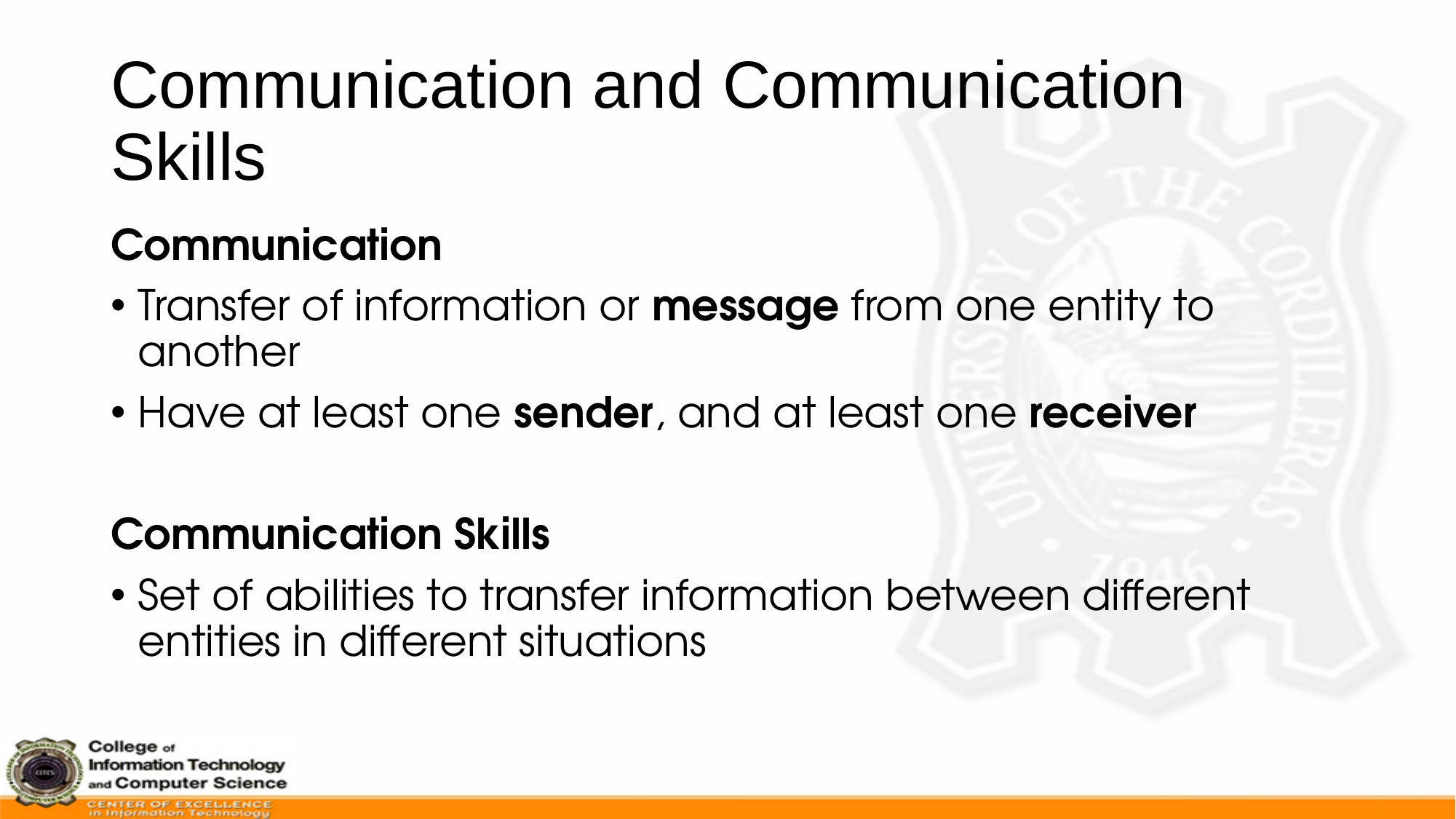

# Communication and Communication Skills
Communication
Transfer of information or message from one entity to another
Have at least one sender, and at least one receiver

Communication Skills
Set of abilities to transfer information between different entities in different situations